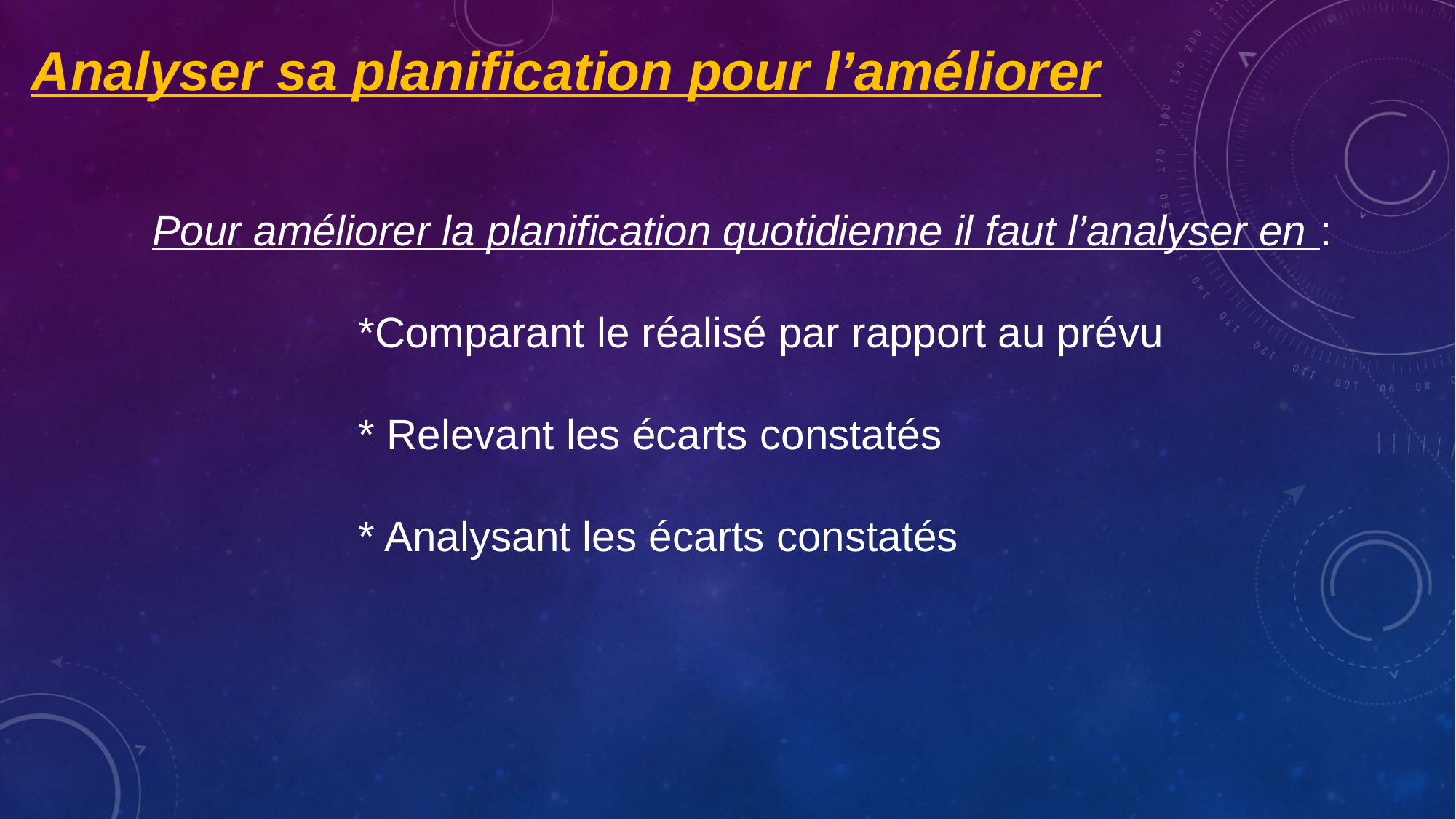

Analyser sa planification pour l’améliorer

	 Pour améliorer la planification quotidienne il faut l’analyser en :

			*Comparant le réalisé par rapport au prévu

			* Relevant les écarts constatés

			* Analysant les écarts constatés